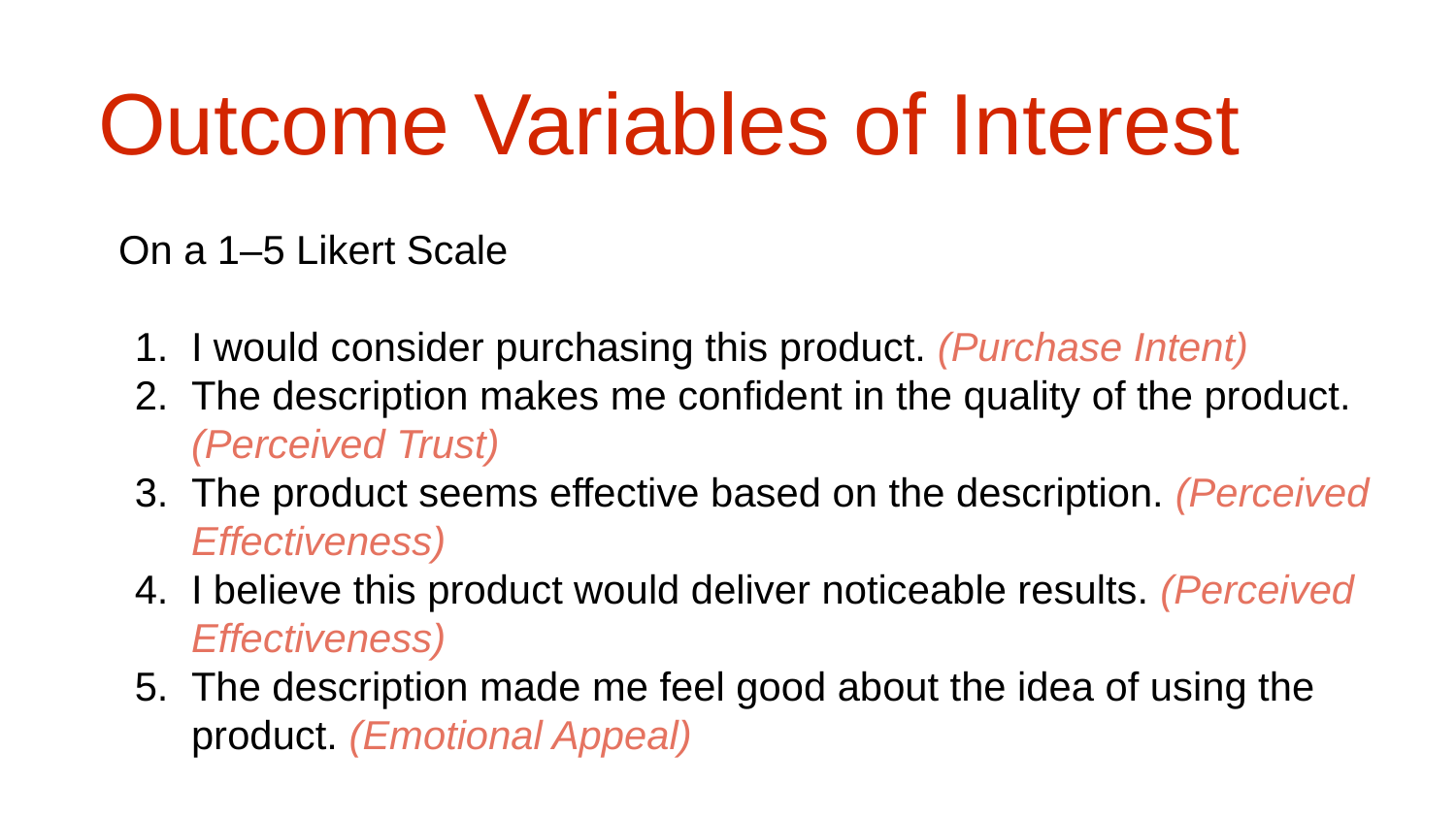

Outcome Variables of Interest
On a 1–5 Likert Scale
I would consider purchasing this product. (Purchase Intent)
The description makes me confident in the quality of the product. (Perceived Trust)
The product seems effective based on the description. (Perceived Effectiveness)
I believe this product would deliver noticeable results. (Perceived Effectiveness)
The description made me feel good about the idea of using the product. (Emotional Appeal)